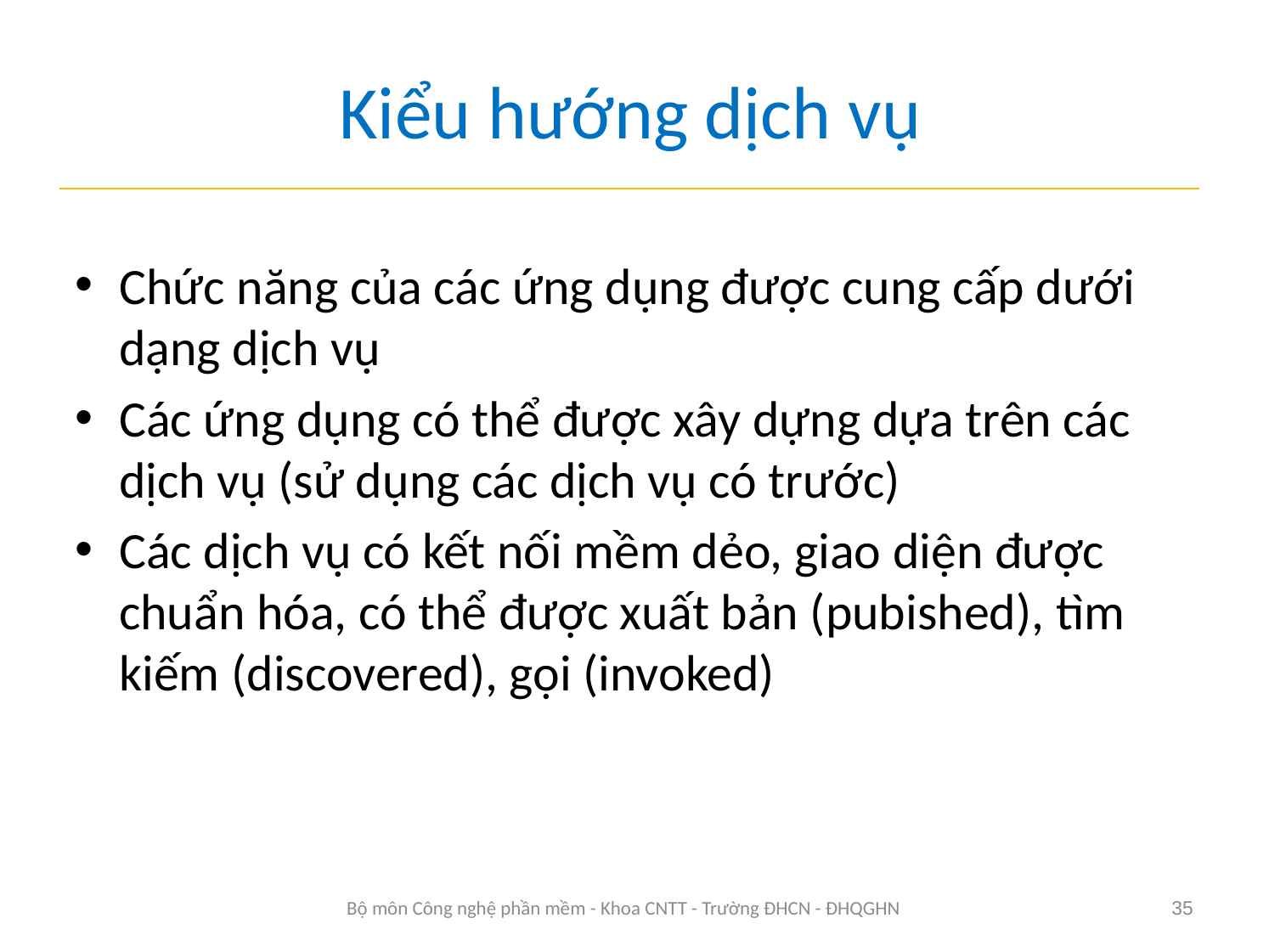

# Kiểu hướng dịch vụ

Chức năng của các ứng dụng được cung cấp dưới dạng dịch vụ
Các ứng dụng có thể được xây dựng dựa trên các dịch vụ (sử dụng các dịch vụ có trước)
Các dịch vụ có kết nối mềm dẻo, giao diện được chuẩn hóa, có thể được xuất bản (pubished), tìm kiếm (discovered), gọi (invoked)
Bộ môn Công nghệ phần mềm - Khoa CNTT - Trường ĐHCN - ĐHQGHN
35